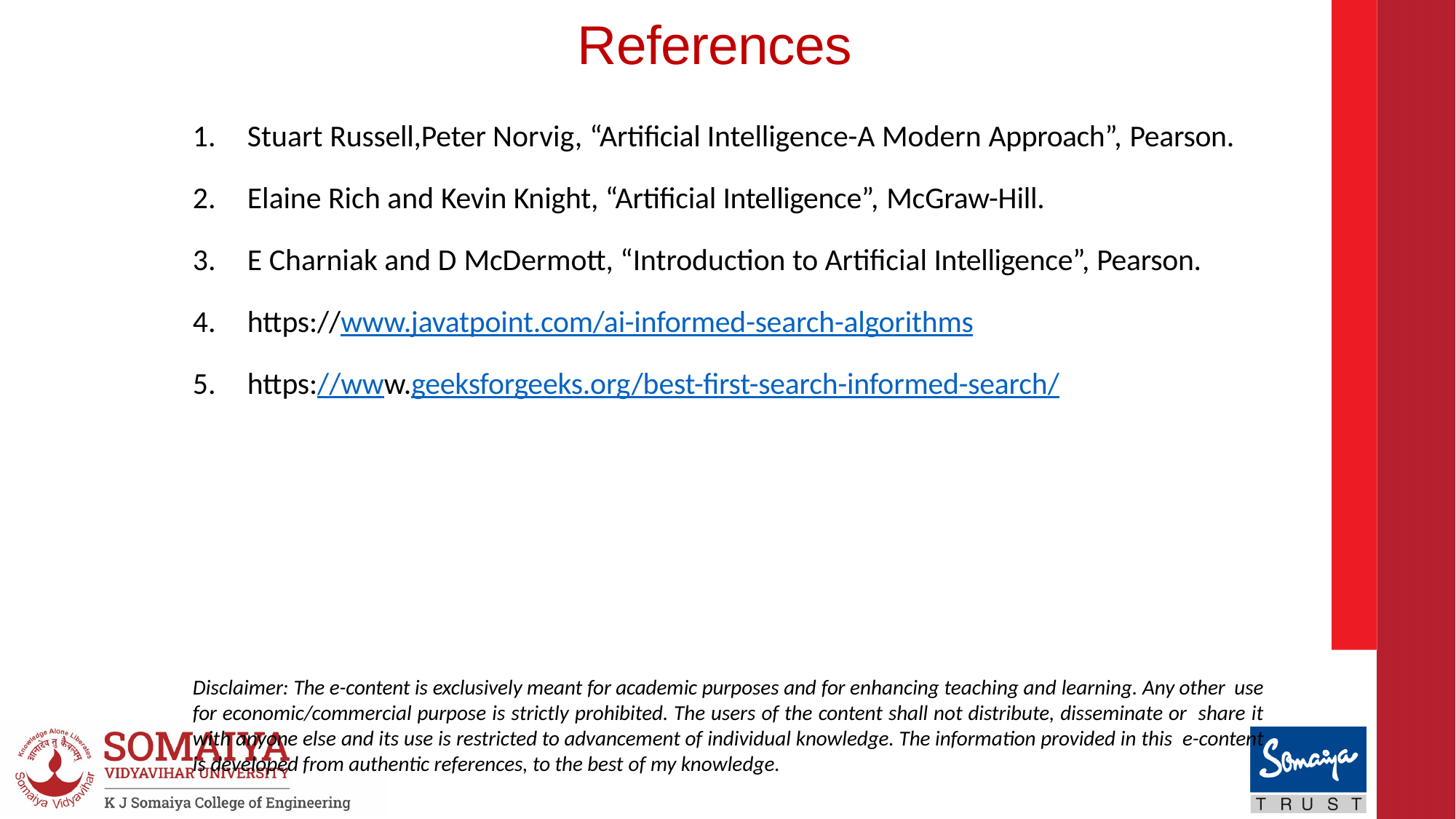

# References
Stuart Russell,Peter Norvig, “Artificial Intelligence-A Modern Approach”, Pearson.
Elaine Rich and Kevin Knight, “Artificial Intelligence”, McGraw-Hill.
E Charniak and D McDermott, “Introduction to Artificial Intelligence”, Pearson.
https://www.javatpoint.com/ai-informed-search-algorithms
https://www.geeksforgeeks.org/best-first-search-informed-search/
Disclaimer: The e-content is exclusively meant for academic purposes and for enhancing teaching and learning. Any other  use for economic/commercial purpose is strictly prohibited. The users of the content shall not distribute, disseminate or  share it with anyone else and its use is restricted to advancement of individual knowledge. The information provided in this  e-content is developed from authentic references, to the best of my knowledge.